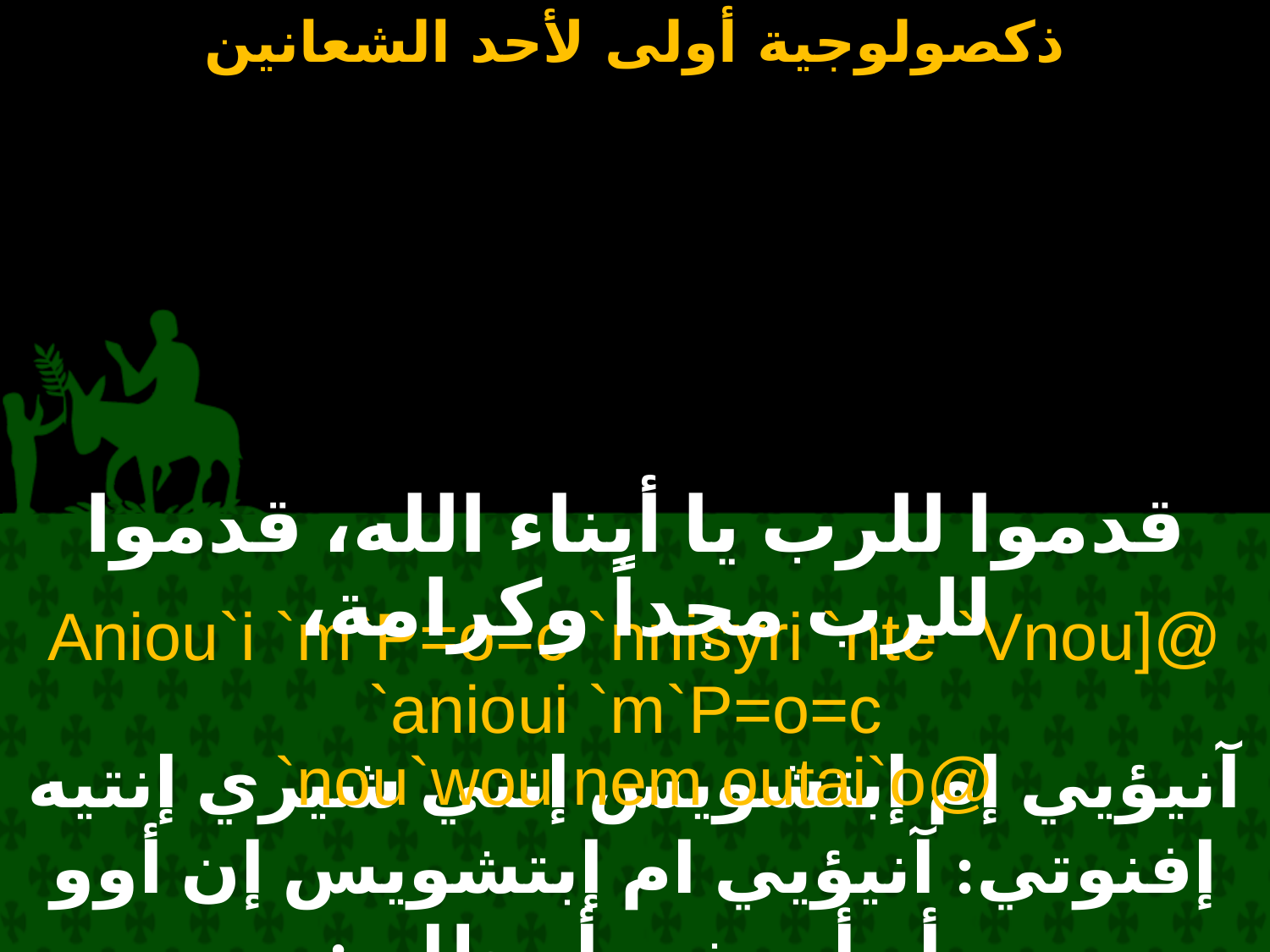

#
قدموا للرب يا أبناء الله، قدموا للرب مجداً وكرامة،
Aniou`i `m`P=o=c `nnisyri `nte `Vnou]@ `anioui `m`P=o=c
`nou`wou nem outai`o@
آنيؤيي إم إبتشويس إنني شيري إنتيه إفنوتي: آنيؤيي ام إبتشويس إن أوو أو أوو نيم أو طايو: